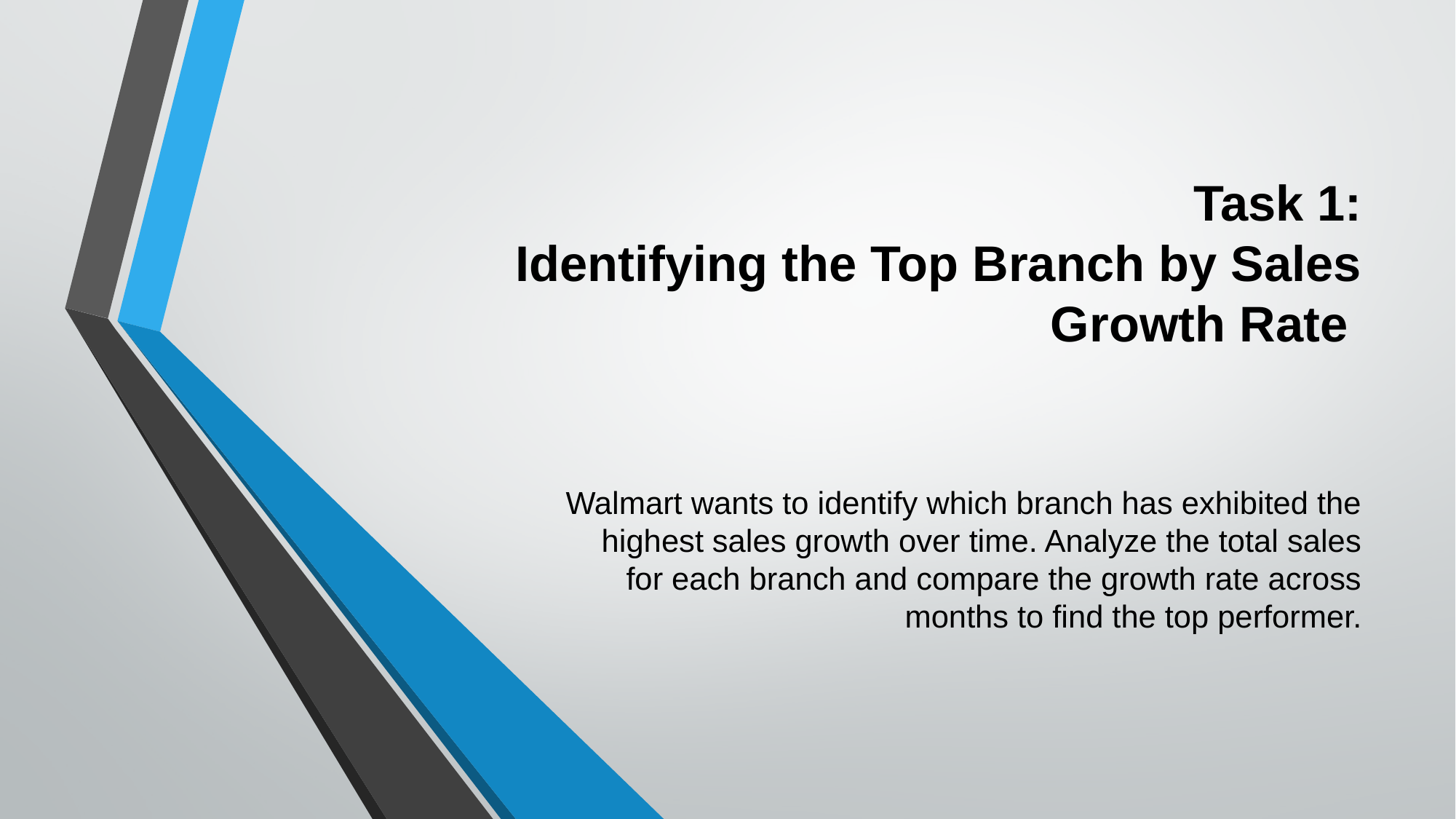

# Task 1: Identifying the Top Branch by Sales Growth Rate
Walmart wants to identify which branch has exhibited the highest sales growth over time. Analyze the total sales
for each branch and compare the growth rate across months to find the top performer.